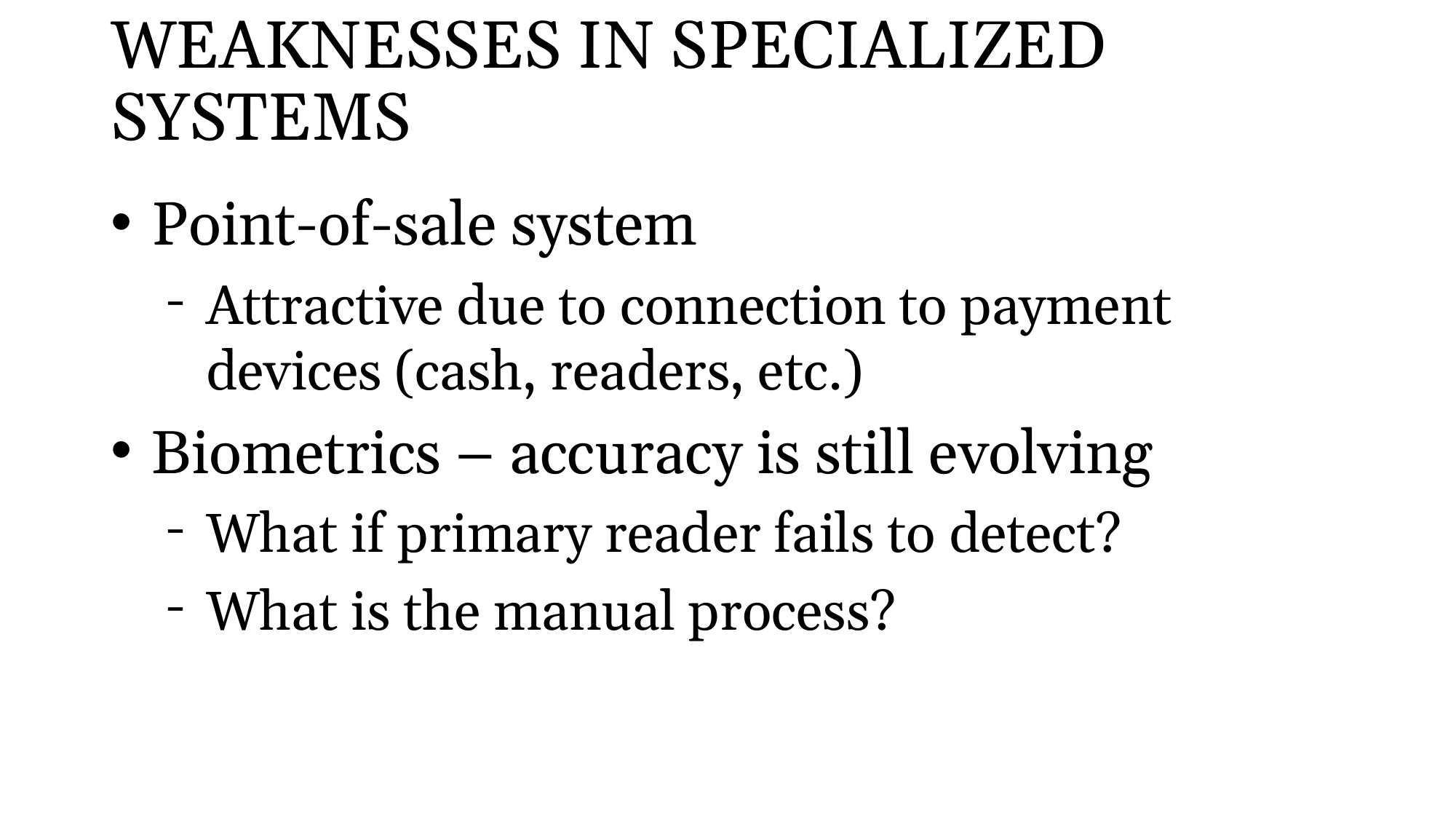

# WEAKNESSES IN SPECIALIZED SYSTEMS
Point-of-sale system
Attractive due to connection to payment devices (cash, readers, etc.)
Biometrics – accuracy is still evolving
What if primary reader fails to detect?
What is the manual process?